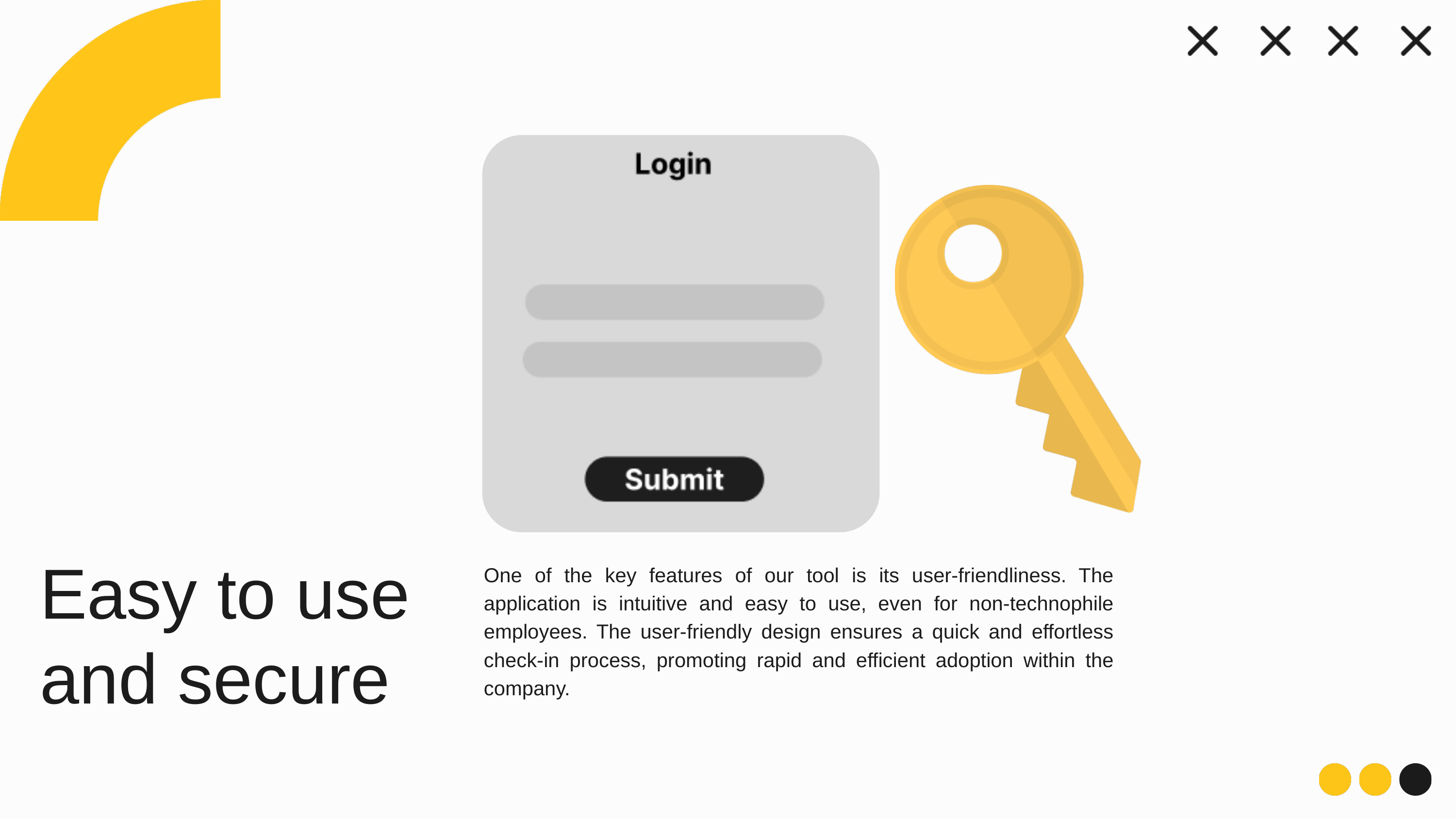

09

Easy to use and secure
One of the key features of our tool is its user-friendliness. The application is intuitive and easy to use, even for non-technophile employees. The user-friendly design ensures a quick and effortless check-in process, promoting rapid and efficient adoption within the company.